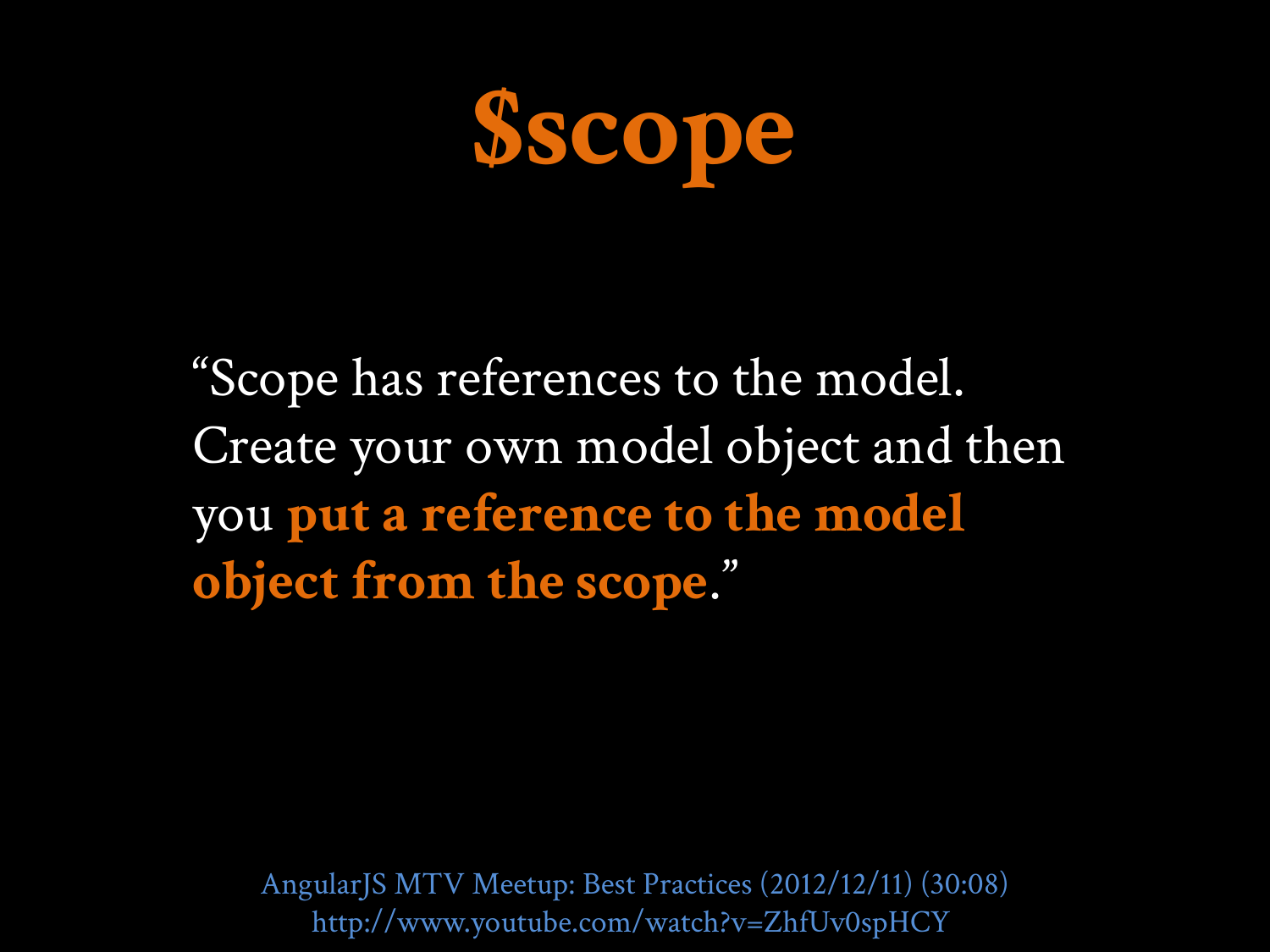

# $scope
“Scope has references to the model.
Create your own model object and then you put a reference to the model object from the scope.”
AngularJS MTV Meetup: Best Practices (2012/12/11) (30:08)
http://www.youtube.com/watch?v=ZhfUv0spHCY